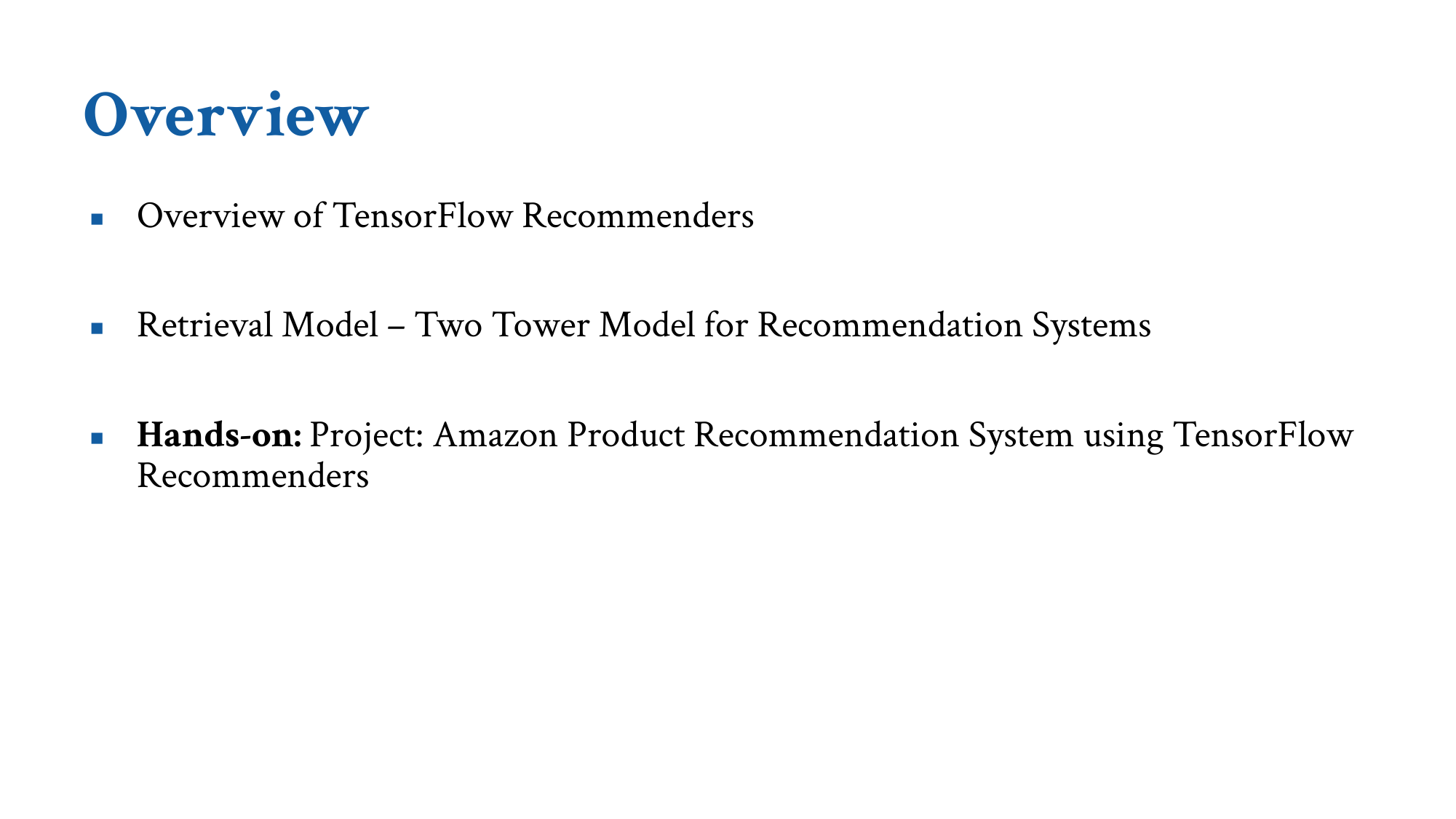

# Overview
Overview of TensorFlow Recommenders

Retrieval Model – Two Tower Model for Recommendation Systems

Hands-on: Project: Amazon Product Recommendation System using TensorFlow Recommenders